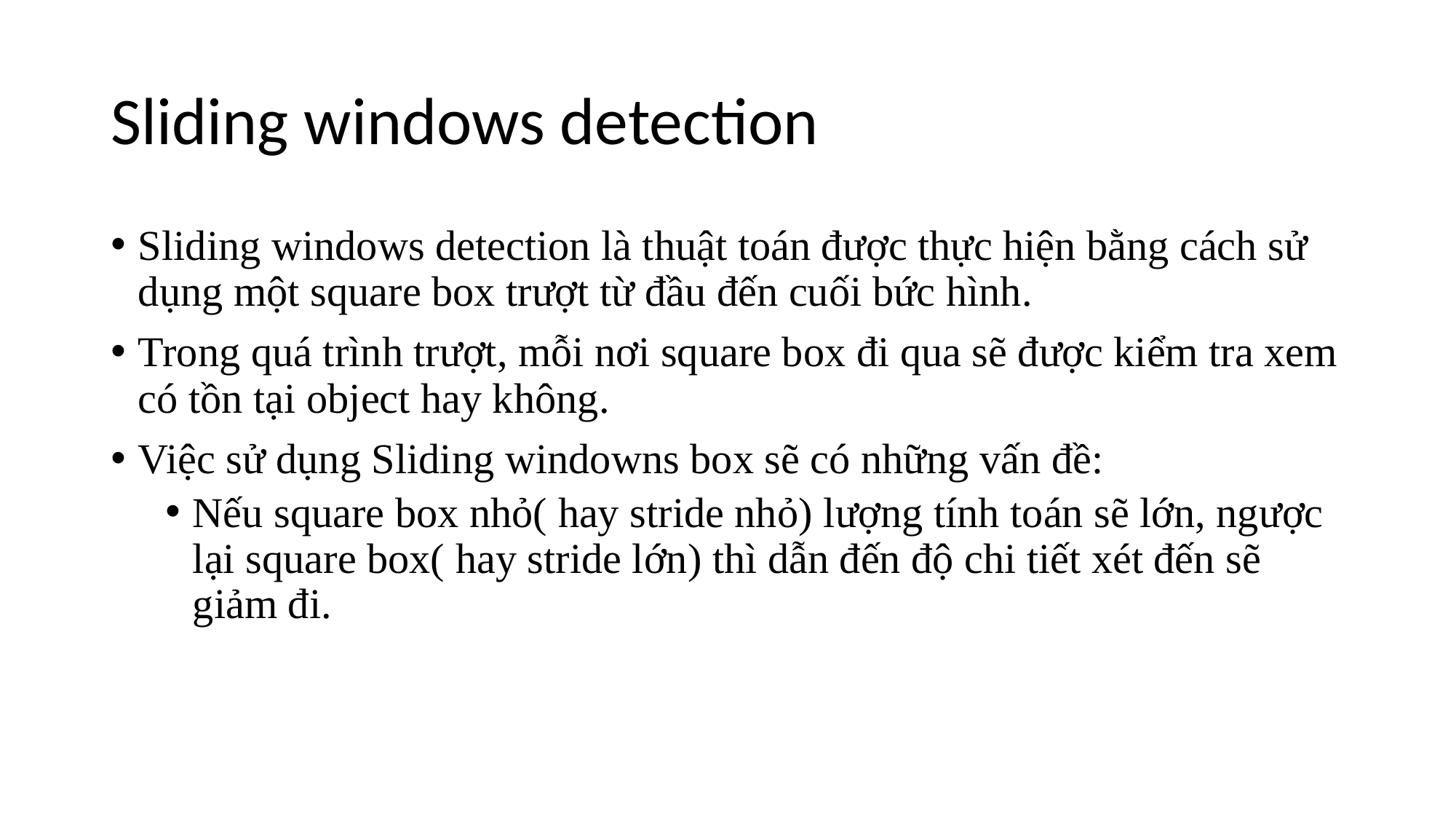

# Sliding windows detection
Sliding windows detection là thuật toán được thực hiện bằng cách sử dụng một square box trượt từ đầu đến cuối bức hình.
Trong quá trình trượt, mỗi nơi square box đi qua sẽ được kiểm tra xem có tồn tại object hay không.
Việc sử dụng Sliding windowns box sẽ có những vấn đề:
Nếu square box nhỏ( hay stride nhỏ) lượng tính toán sẽ lớn, ngược lại square box( hay stride lớn) thì dẫn đến độ chi tiết xét đến sẽ giảm đi.